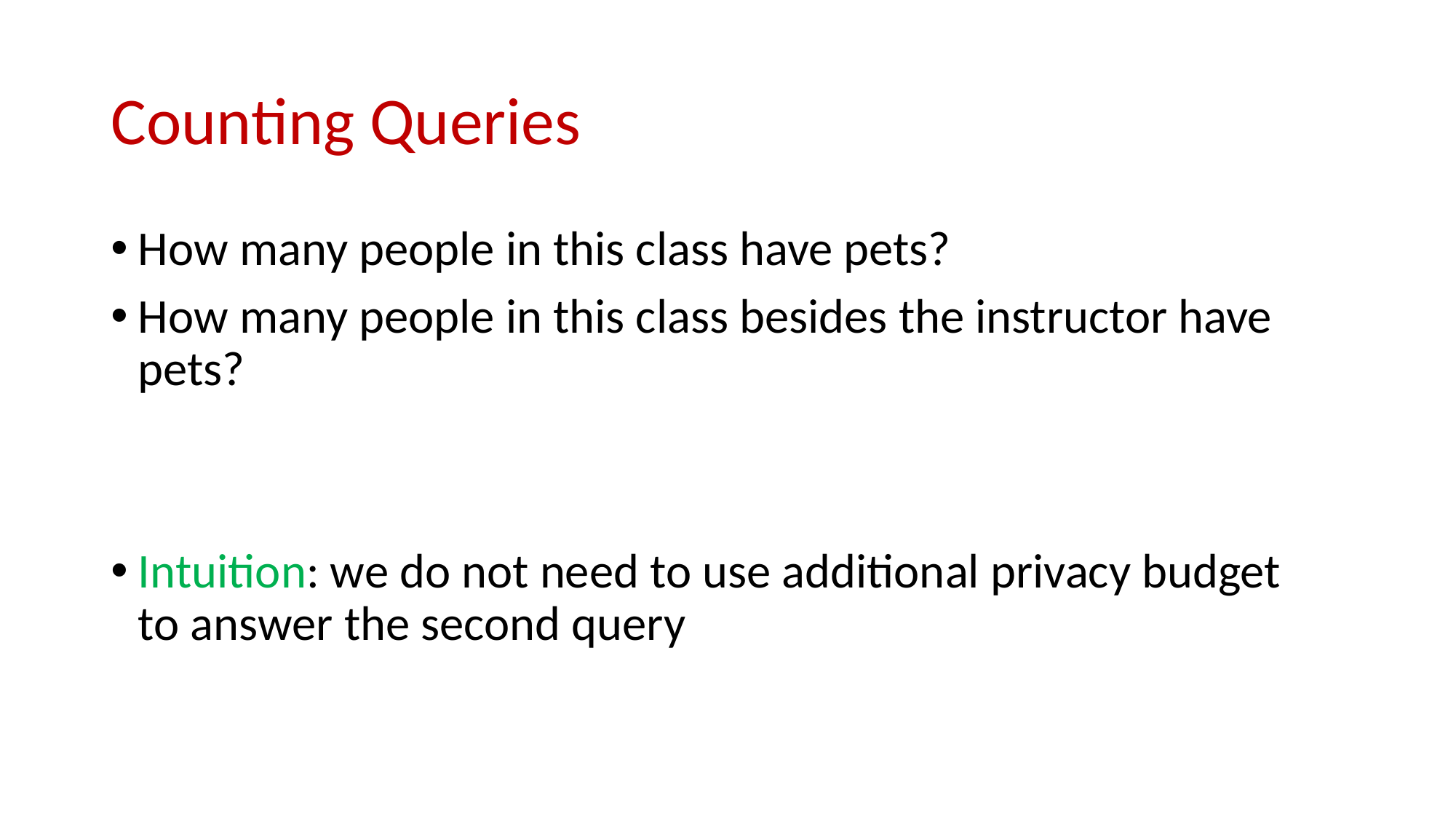

# Counting Queries
How many people in this class have pets?
How many people in this class besides the instructor have pets?

Intuition: we do not need to use additional privacy budget to answer the second query